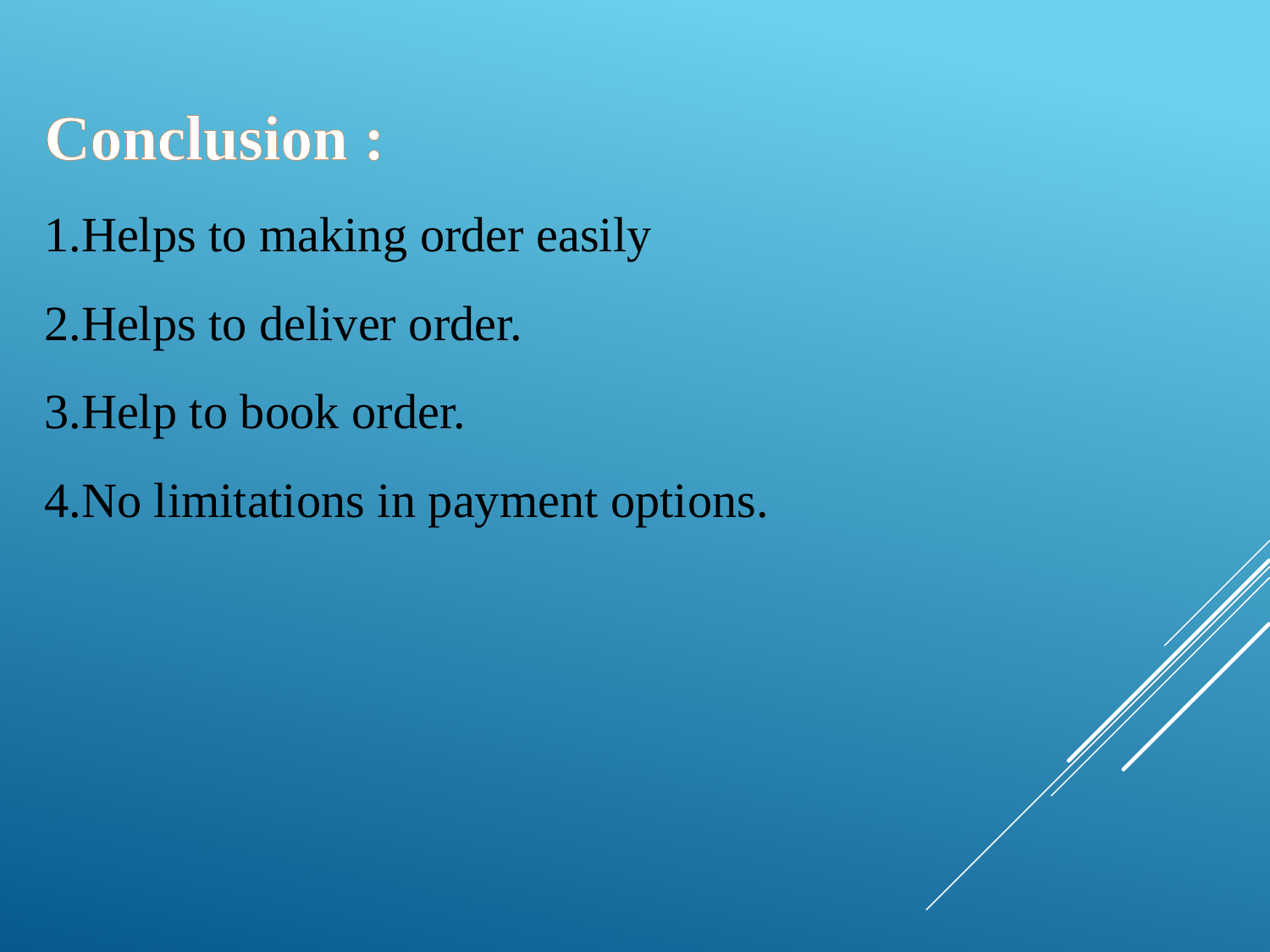

# Conclusion : 1.Helps to making order easily 2.Helps to deliver order. 3.Help to book order. 4.No limitations in payment options.